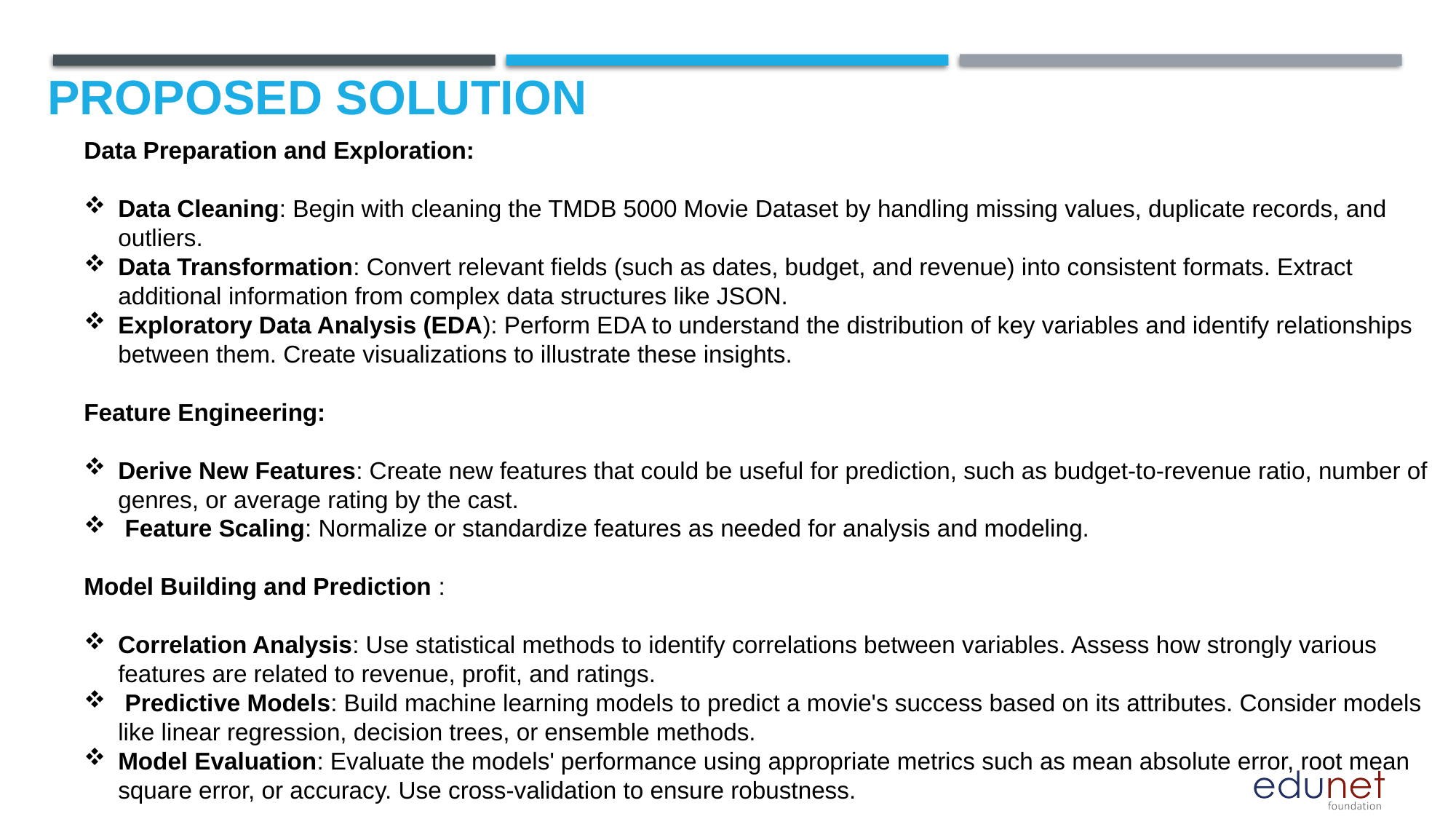

# Proposed Solution

Data Preparation and Exploration:

Data Cleaning: Begin with cleaning the TMDB 5000 Movie Dataset by handling missing values, duplicate records, and outliers.
Data Transformation: Convert relevant fields (such as dates, budget, and revenue) into consistent formats. Extract additional information from complex data structures like JSON.
Exploratory Data Analysis (EDA): Perform EDA to understand the distribution of key variables and identify relationships between them. Create visualizations to illustrate these insights.

Feature Engineering:

Derive New Features: Create new features that could be useful for prediction, such as budget-to-revenue ratio, number of genres, or average rating by the cast.
 Feature Scaling: Normalize or standardize features as needed for analysis and modeling.

Model Building and Prediction :

Correlation Analysis: Use statistical methods to identify correlations between variables. Assess how strongly various features are related to revenue, profit, and ratings.
 Predictive Models: Build machine learning models to predict a movie's success based on its attributes. Consider models like linear regression, decision trees, or ensemble methods.
Model Evaluation: Evaluate the models' performance using appropriate metrics such as mean absolute error, root mean square error, or accuracy. Use cross-validation to ensure robustness.